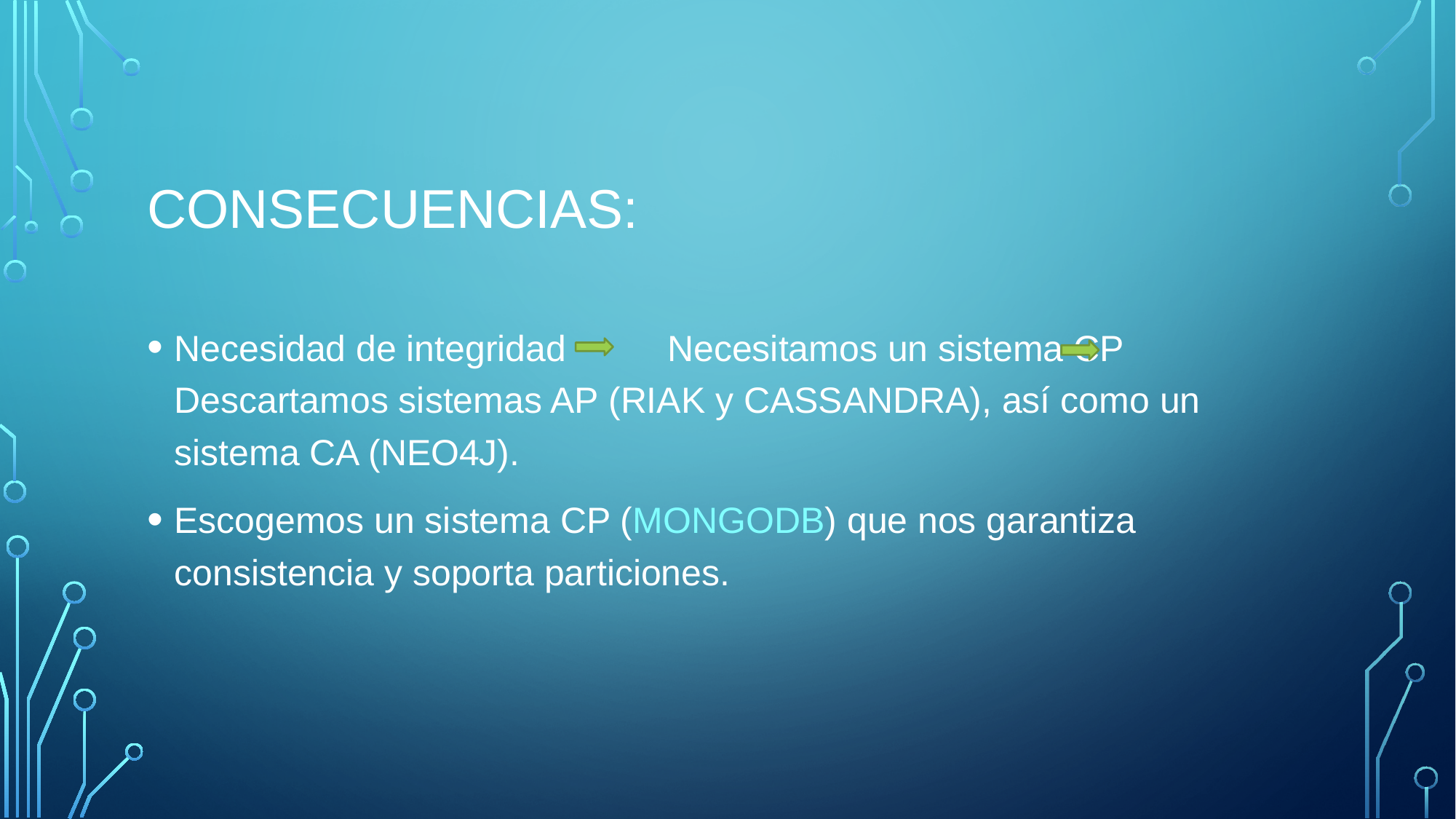

# Consecuencias:
Necesidad de integridad          Necesitamos un sistema CP         Descartamos sistemas AP (RIAK y CASSANDRA), así como un sistema CA (NEO4J).
Escogemos un sistema CP (MONGODB) que nos garantiza consistencia y soporta particiones.